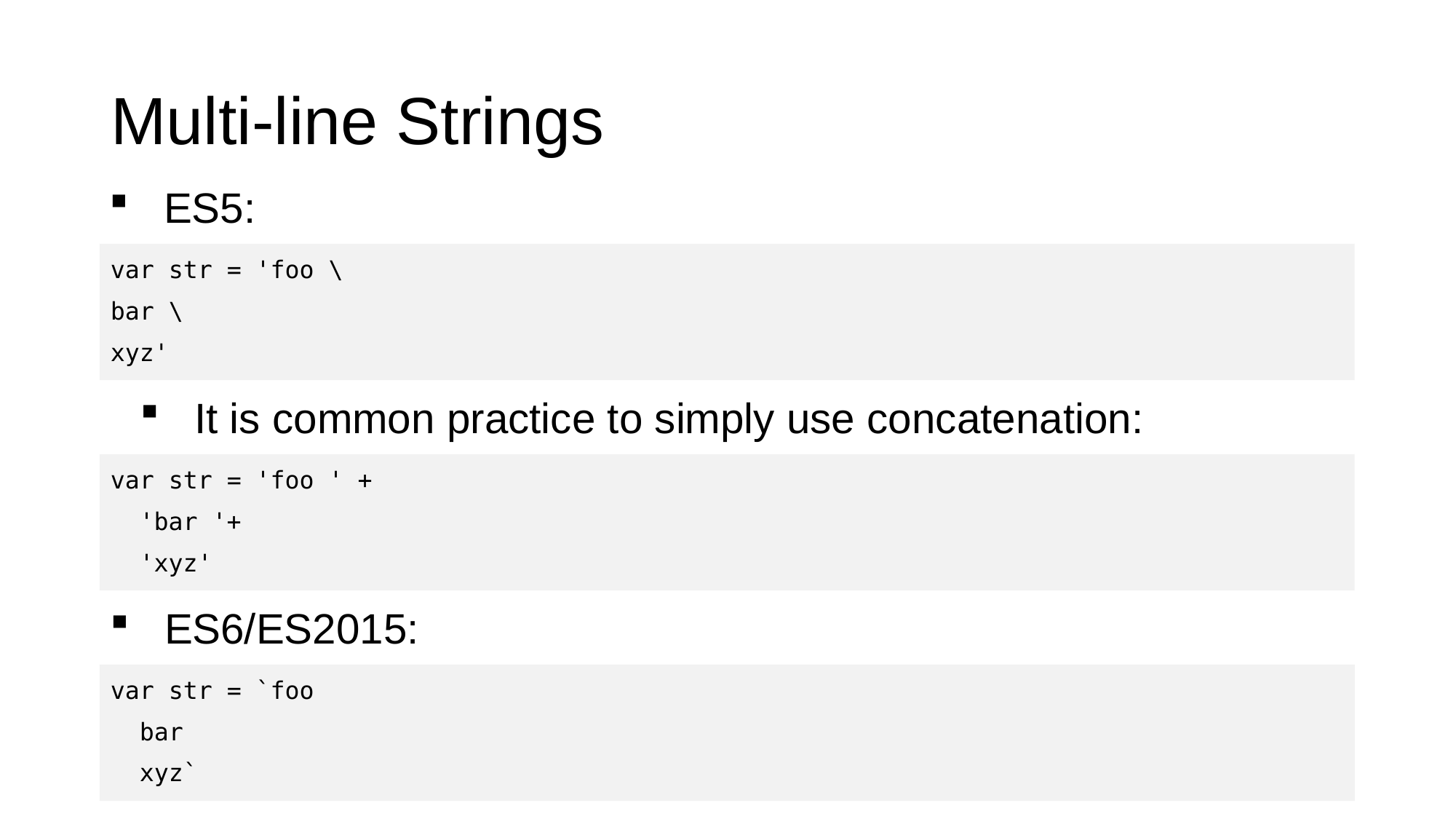

# Multi-line Strings
ES5:
var str = 'foo \
bar \
xyz'
It is common practice to simply use concatenation:
var str = 'foo ' +
  'bar '+
  'xyz'
ES6/ES2015:
var str = `foo
  bar
  xyz`